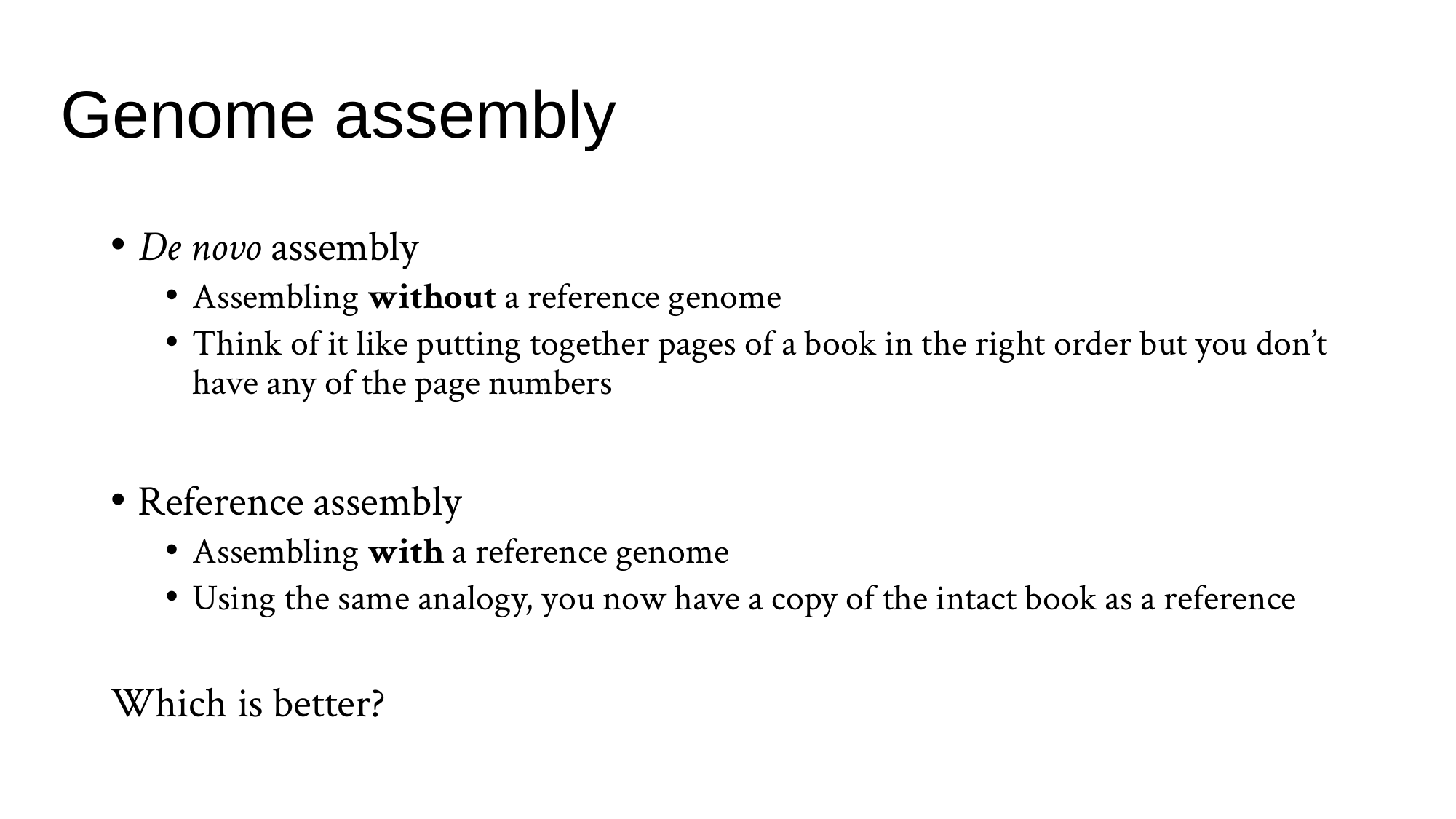

Genome assembly
De novo assembly
Assembling without a reference genome
Think of it like putting together pages of a book in the right order but you don’t have any of the page numbers

Reference assembly
Assembling with a reference genome
Using the same analogy, you now have a copy of the intact book as a reference

Which is better?